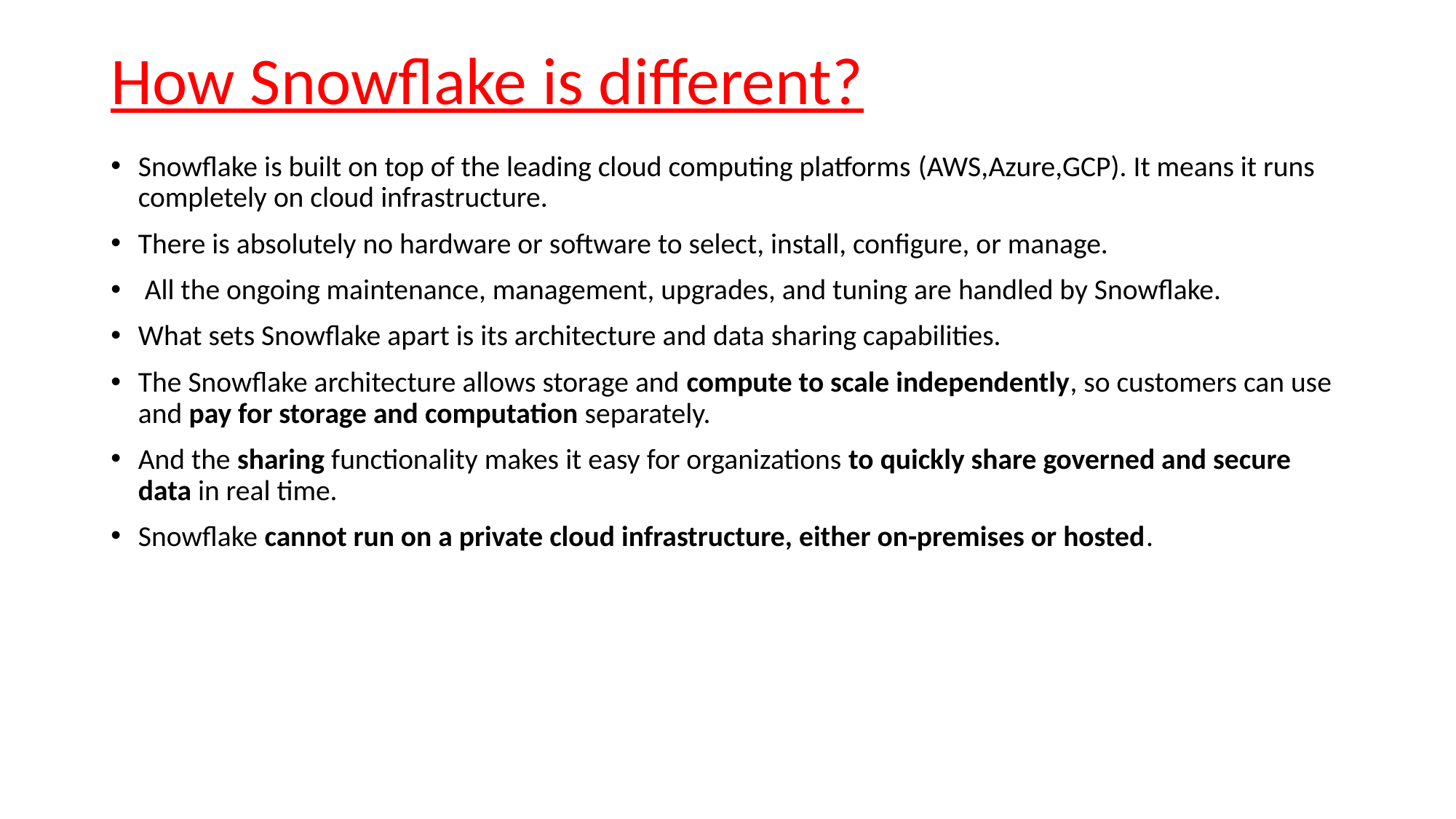

# How Snowflake is different?
Snowflake is built on top of the leading cloud computing platforms (AWS,Azure,GCP). It means it runs completely on cloud infrastructure.
There is absolutely no hardware or software to select, install, configure, or manage.
 All the ongoing maintenance, management, upgrades, and tuning are handled by Snowflake.
What sets Snowflake apart is its architecture and data sharing capabilities.
The Snowflake architecture allows storage and compute to scale independently, so customers can use and pay for storage and computation separately.
And the sharing functionality makes it easy for organizations to quickly share governed and secure data in real time.
Snowflake cannot run on a private cloud infrastructure, either on-premises or hosted.